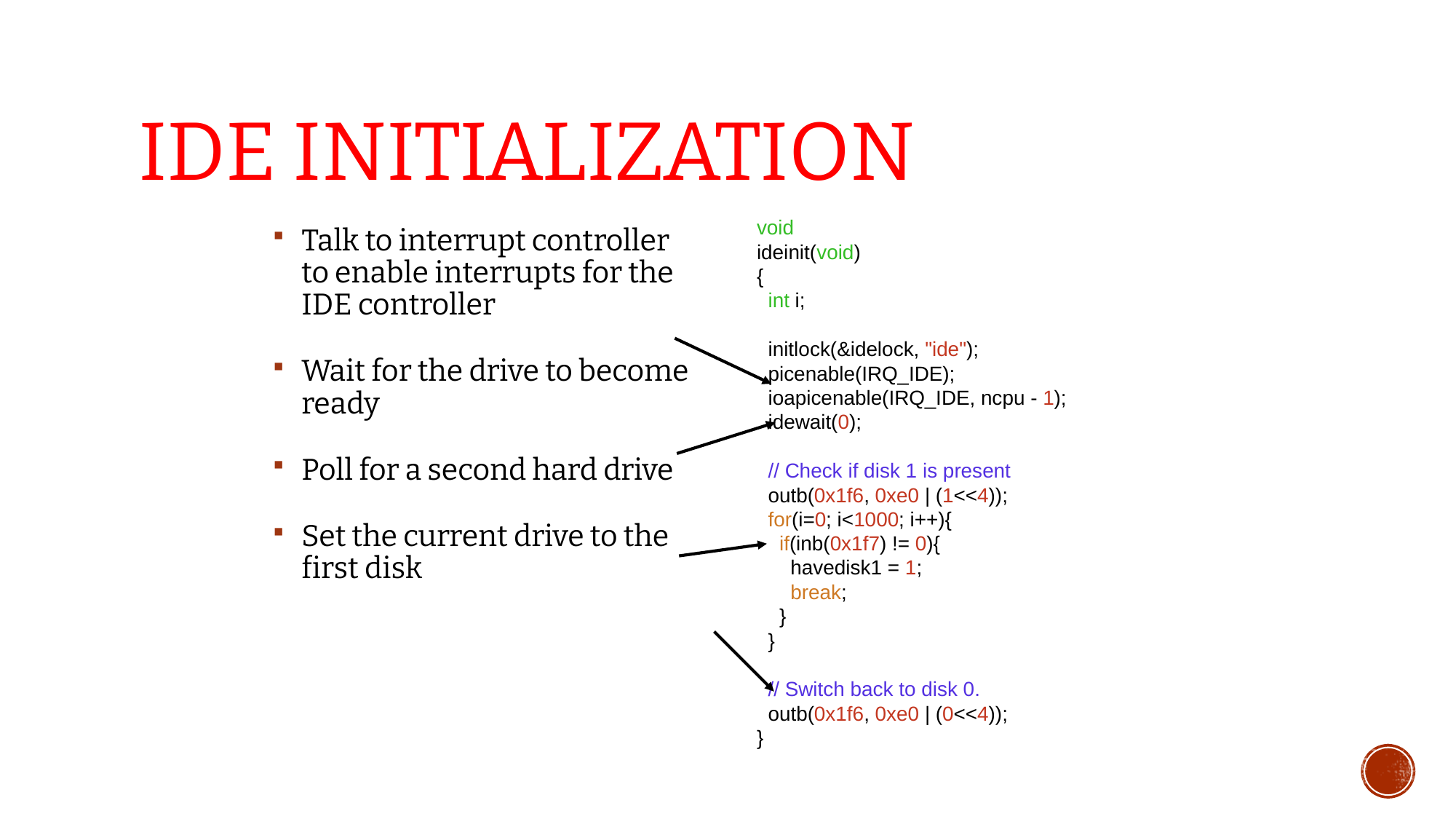

# IDE Initialization
void
ideinit(void)
{
  int i;

  initlock(&idelock, "ide");
  picenable(IRQ_IDE);
  ioapicenable(IRQ_IDE, ncpu - 1);
  idewait(0);

  // Check if disk 1 is present
  outb(0x1f6, 0xe0 | (1<<4));
  for(i=0; i<1000; i++){
    if(inb(0x1f7) != 0){
      havedisk1 = 1;
      break;
    }
  }

  // Switch back to disk 0.
  outb(0x1f6, 0xe0 | (0<<4));
}
Talk to interrupt controller to enable interrupts for the IDE controller
Wait for the drive to become ready
Poll for a second hard drive
Set the current drive to the first disk